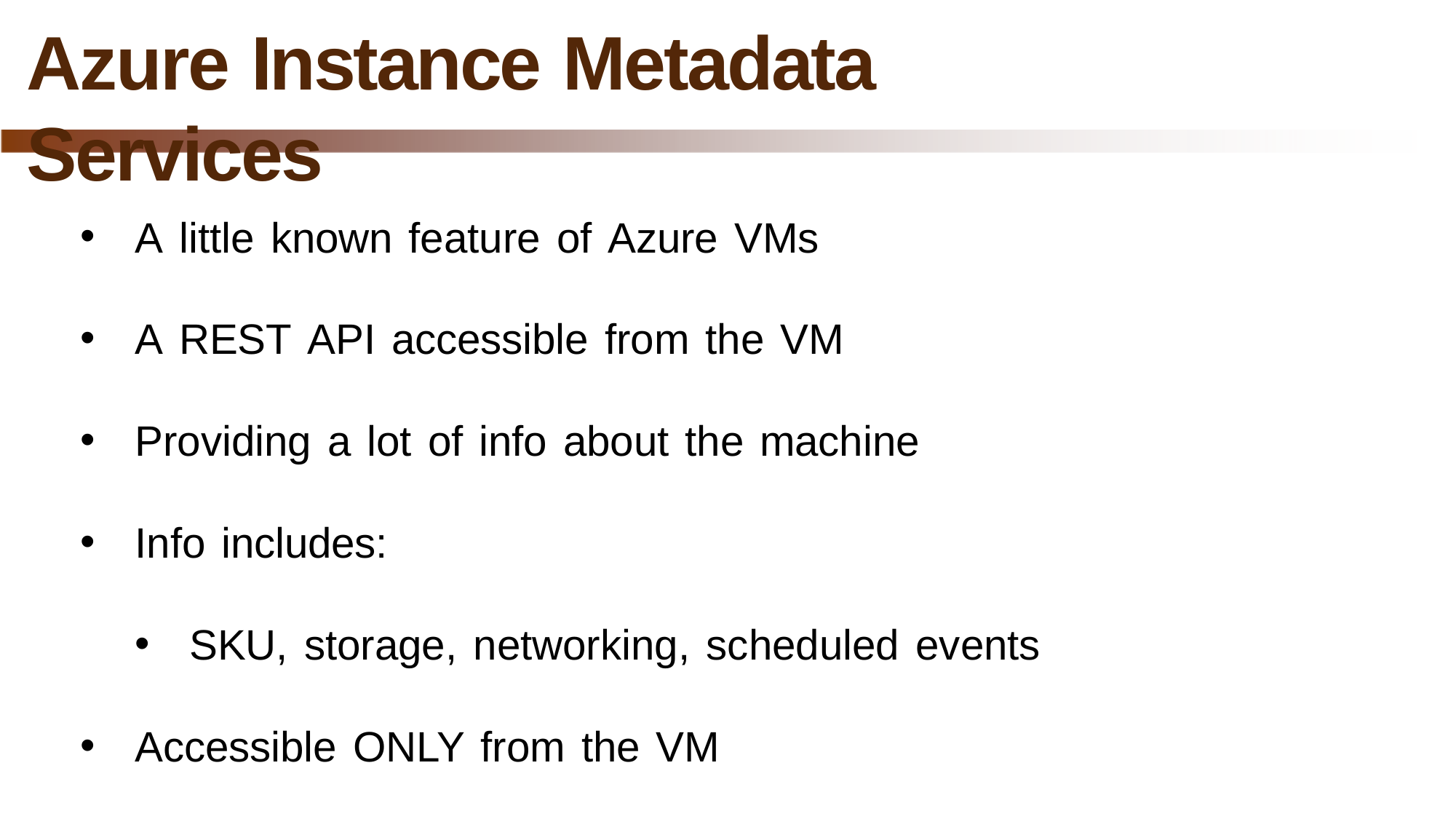

# Azure Instance Metadata Services
A little known feature of Azure VMs

A REST API accessible from the VM

Providing a lot of info about the machine

Info includes:

SKU, storage, networking, scheduled events

Accessible ONLY from the VM